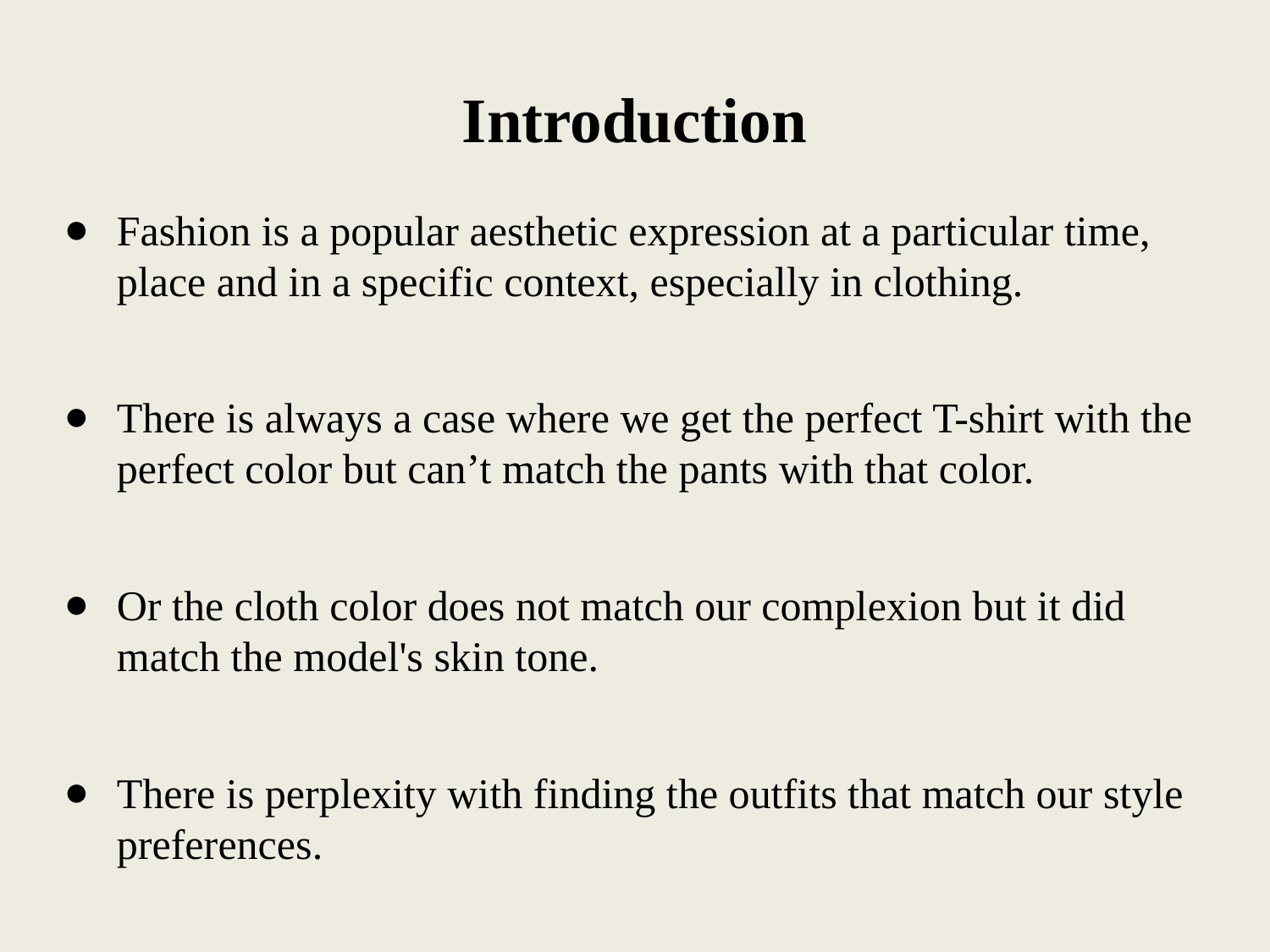

# Introduction
Fashion is a popular aesthetic expression at a particular time, place and in a specific context, especially in clothing.

There is always a case where we get the perfect T-shirt with the perfect color but can’t match the pants with that color.

Or the cloth color does not match our complexion but it did match the model's skin tone.

There is perplexity with finding the outfits that match our style preferences.